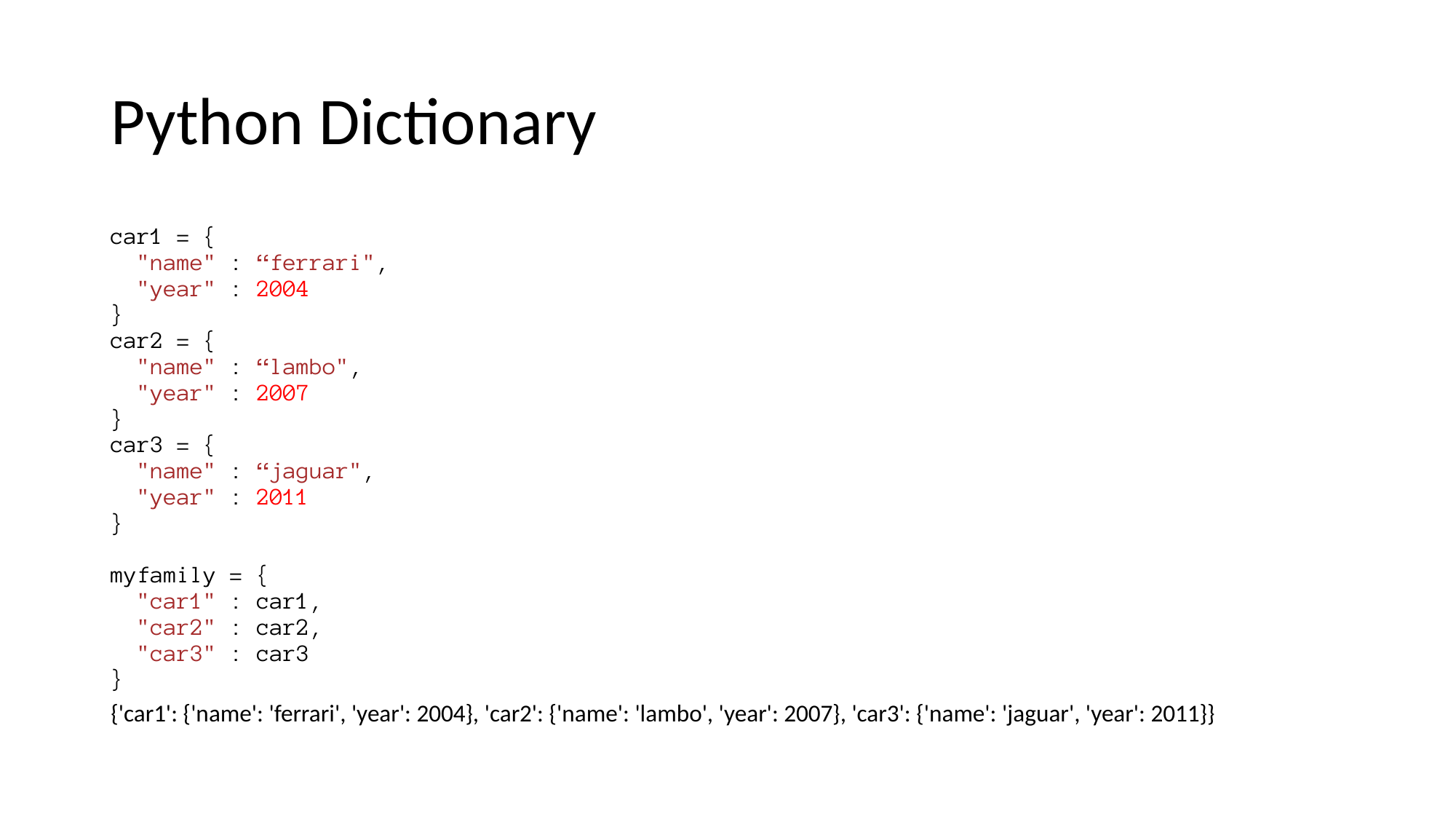

# Python Dictionary
car1 = {
  "name" : “ferrari",
  "year" : 2004
}
car2 = {
  "name" : “lambo",
  "year" : 2007
}
car3 = {
  "name" : “jaguar",
  "year" : 2011
}
myfamily = {
  "car1" : car1,
  "car2" : car2,
  "car3" : car3
}
{'car1': {'name': 'ferrari', 'year': 2004}, 'car2': {'name': 'lambo', 'year': 2007}, 'car3': {'name': 'jaguar', 'year': 2011}}